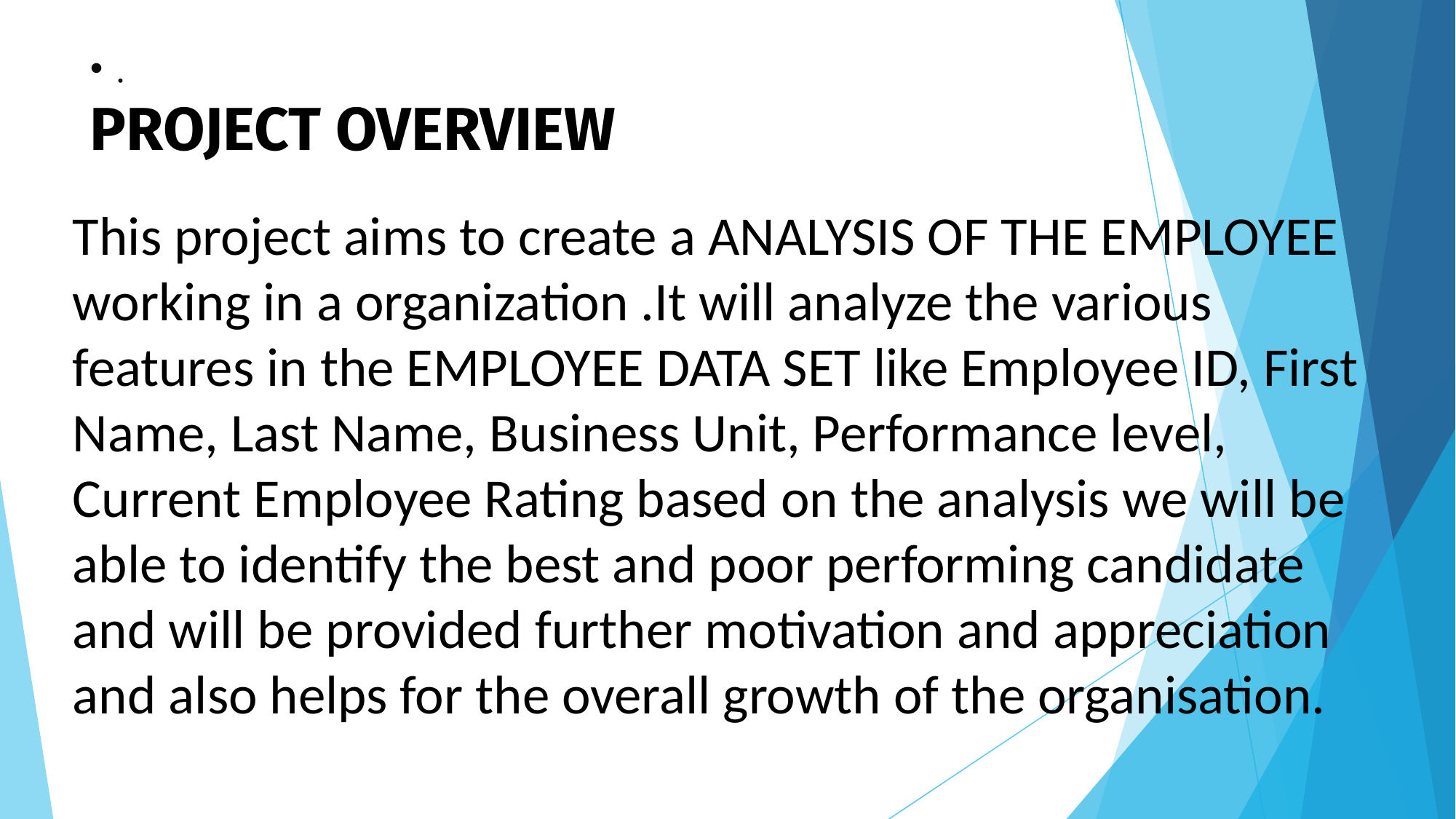

# .
PROJECT OVERVIEW
This project aims to create a ANALYSIS OF THE EMPLOYEE working in a organization .It will analyze the various features in the EMPLOYEE DATA SET like Employee ID, First Name, Last Name, Business Unit, Performance level, Current Employee Rating based on the analysis we will be able to identify the best and poor performing candidate and will be provided further motivation and appreciation and also helps for the overall growth of the organisation.